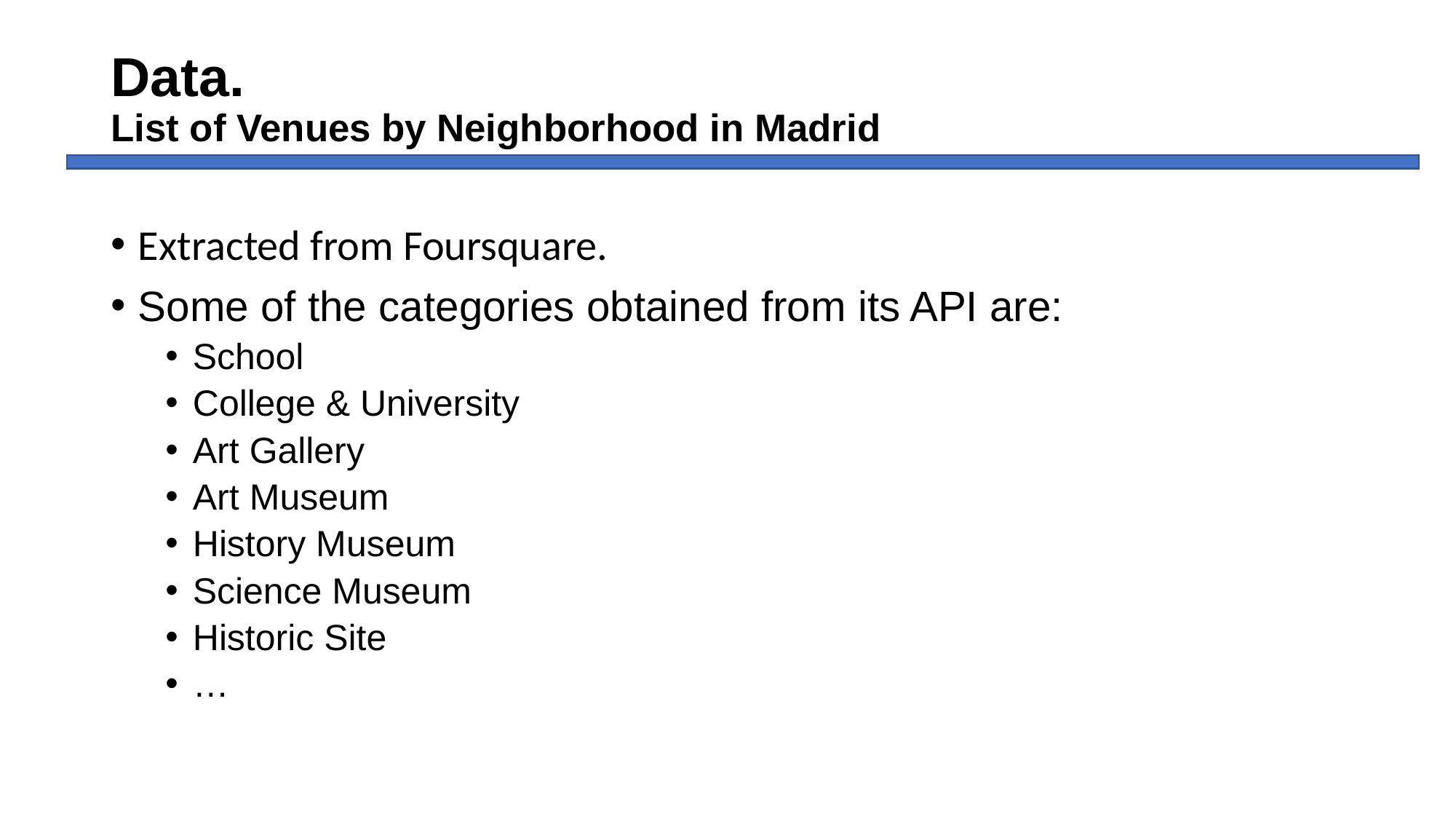

# Data. List of Venues by Neighborhood in Madrid

Extracted from Foursquare.
Some of the categories obtained from its API are:
School
College & University
Art Gallery
Art Museum
History Museum
Science Museum
Historic Site
…